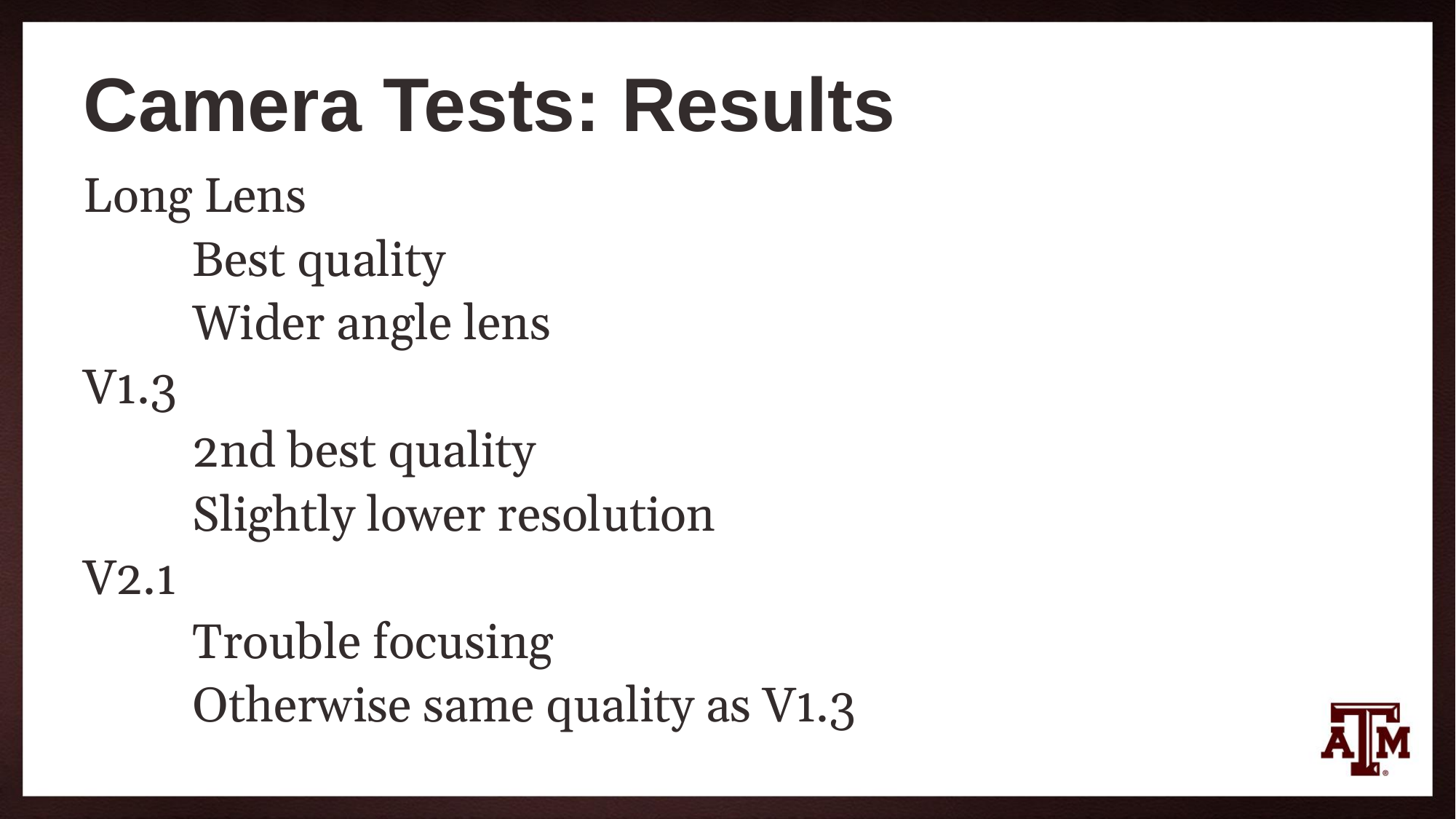

# Camera Tests: Results
Long Lens
	Best quality
	Wider angle lens
V1.3
	2nd best quality
	Slightly lower resolution
V2.1
	Trouble focusing
	Otherwise same quality as V1.3